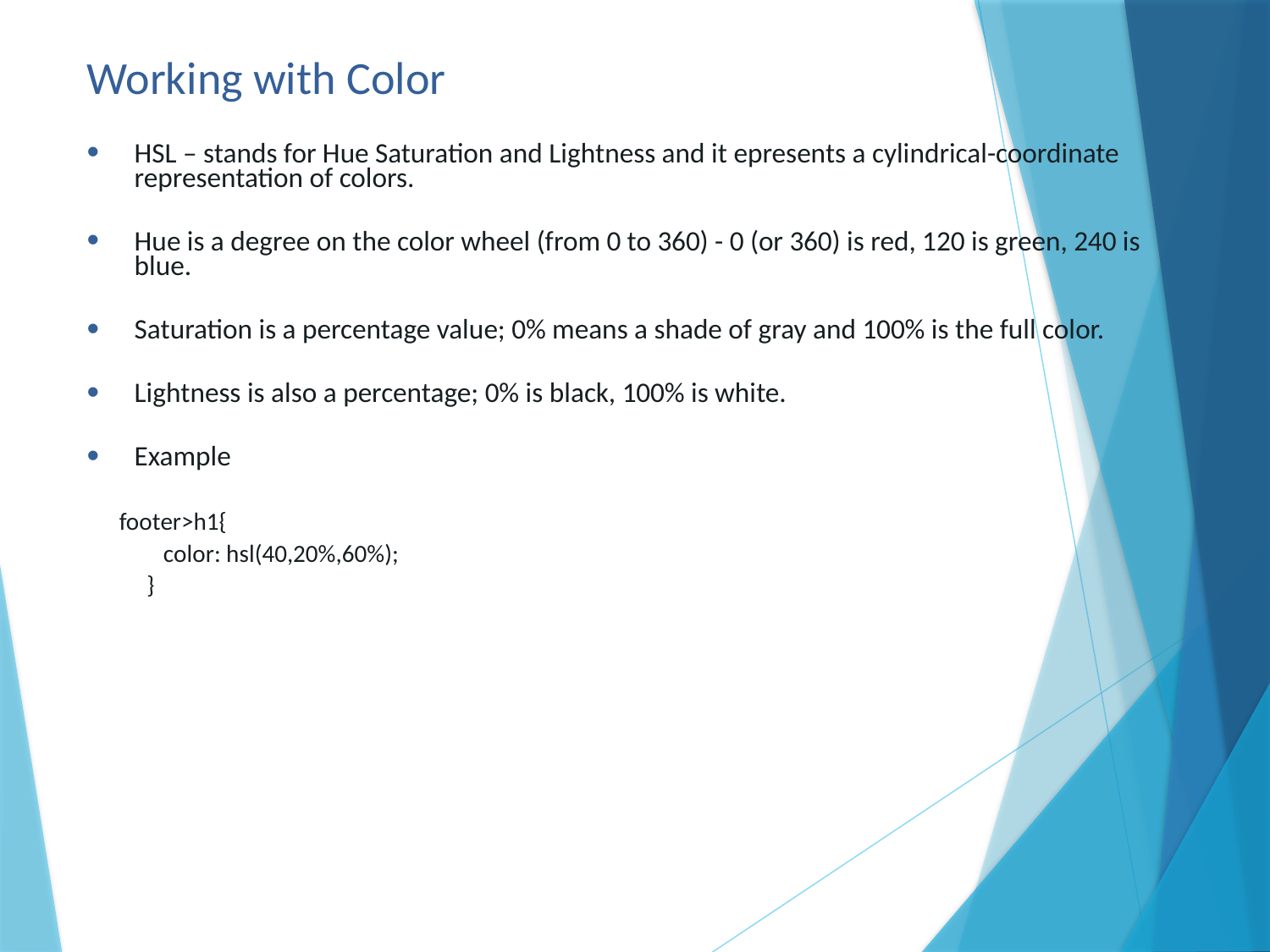

# Working with Color
HSL – stands for Hue Saturation and Lightness and it epresents a cylindrical-coordinate representation of colors.

Hue is a degree on the color wheel (from 0 to 360) - 0 (or 360) is red, 120 is green, 240 is blue.

Saturation is a percentage value; 0% means a shade of gray and 100% is the full color.

Lightness is also a percentage; 0% is black, 100% is white.

Example

footer>h1{
        color: hsl(40,20%,60%);
     }